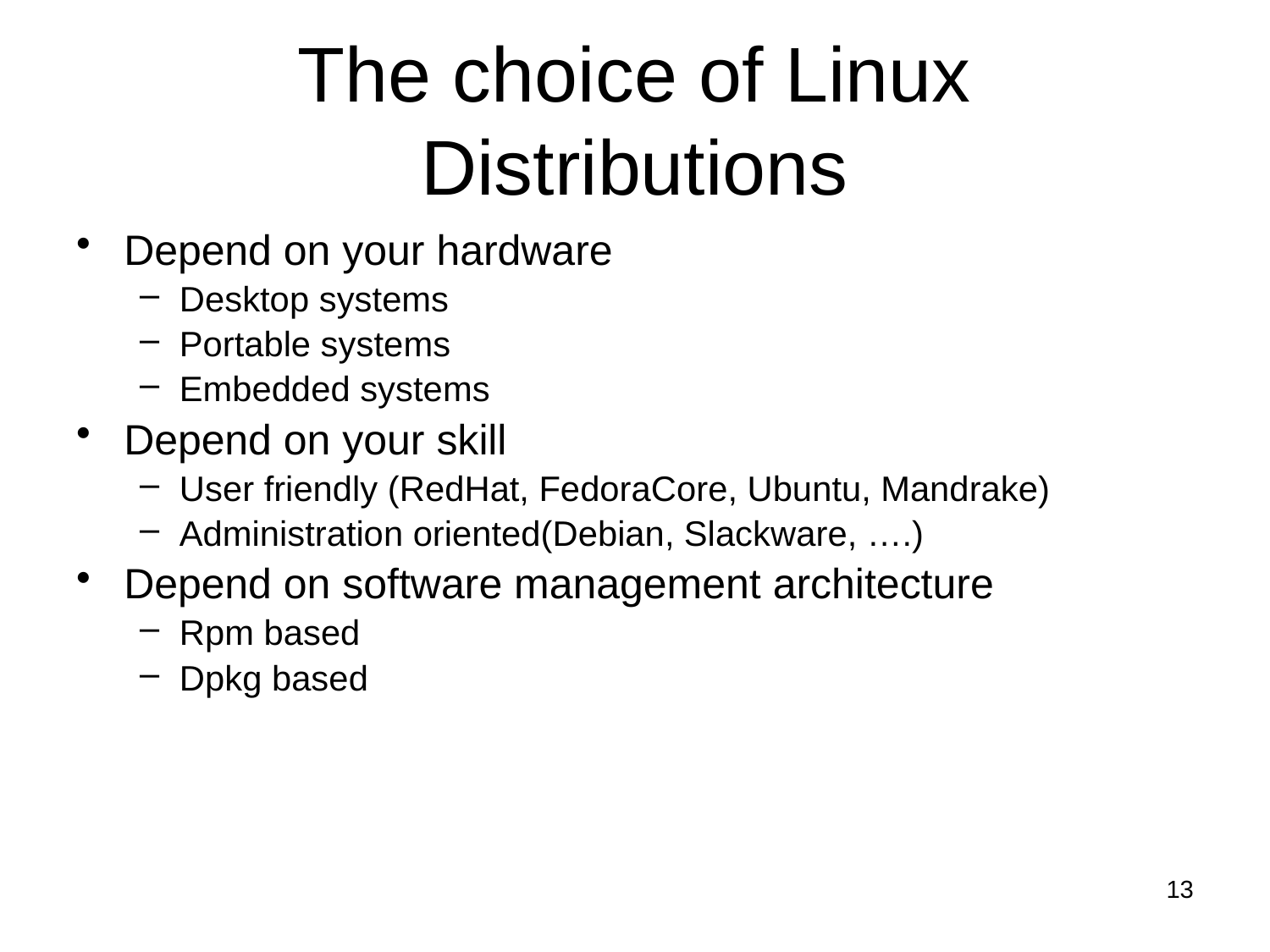

# The choice of Linux Distributions
Depend on your hardware
Desktop systems
Portable systems
Embedded systems
Depend on your skill
User friendly (RedHat, FedoraCore, Ubuntu, Mandrake)
Administration oriented(Debian, Slackware, ….)
Depend on software management architecture
Rpm based
Dpkg based
13